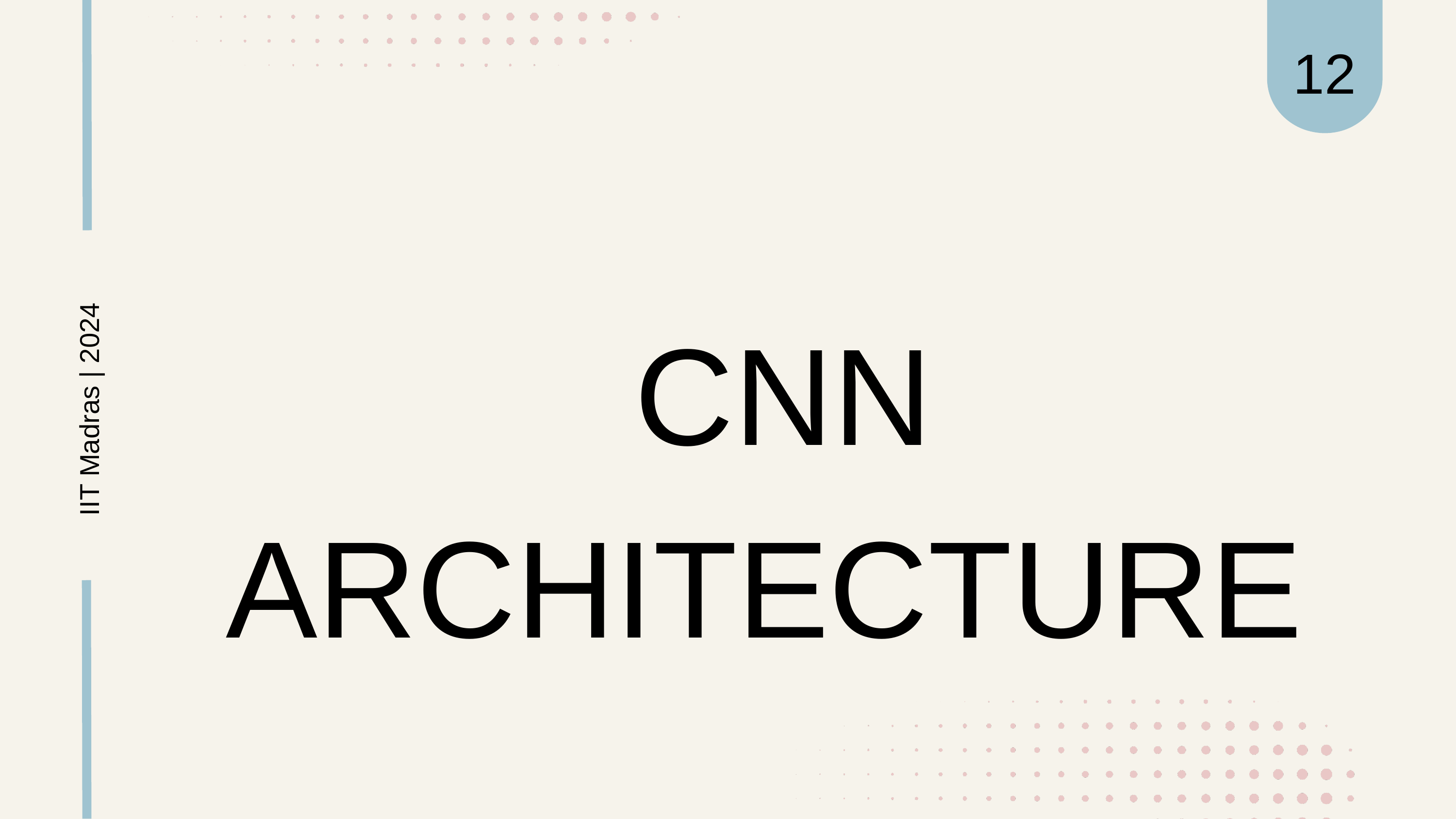

12

CNN ARCHITECTURE
IIT Madras | 2024